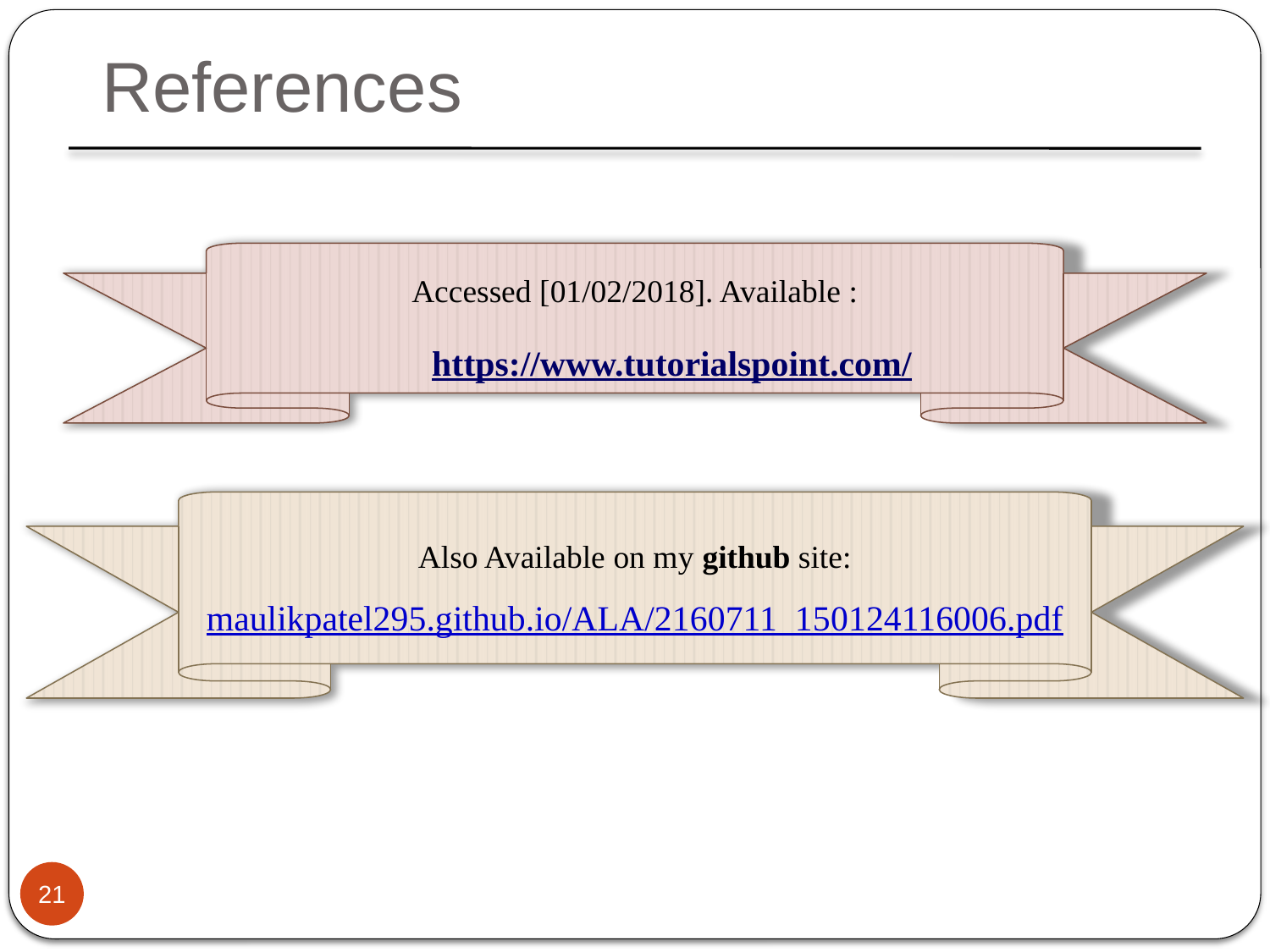

References
Accessed [01/02/2018]. Available :
 https://www.tutorialspoint.com/
Also Available on my github site:
maulikpatel295.github.io/ALA/2160711_150124116006.pdf
21